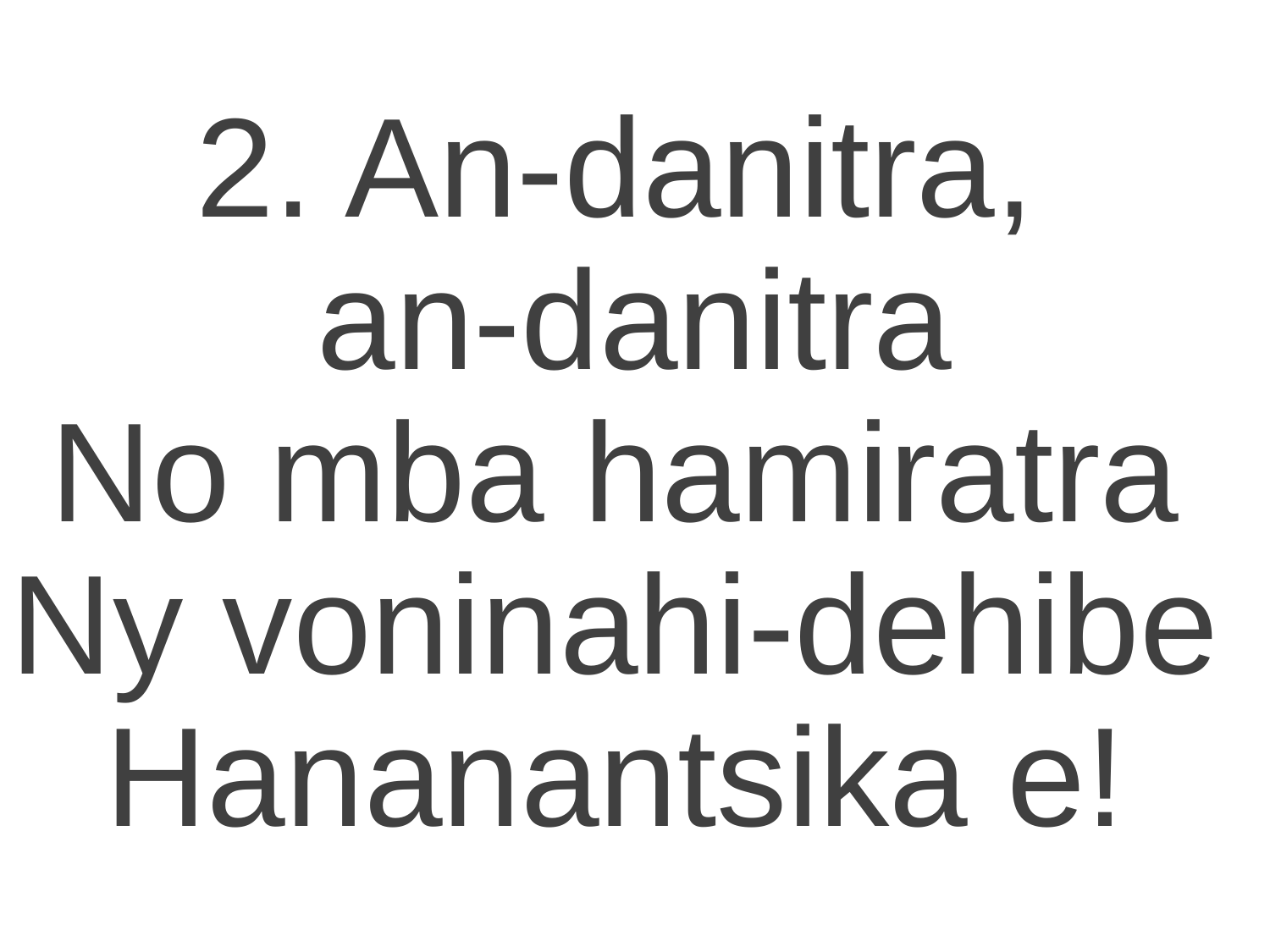

2. An-danitra,
an-danitra
No mba hamiratra
Ny voninahi-dehibe
Hananantsika e!